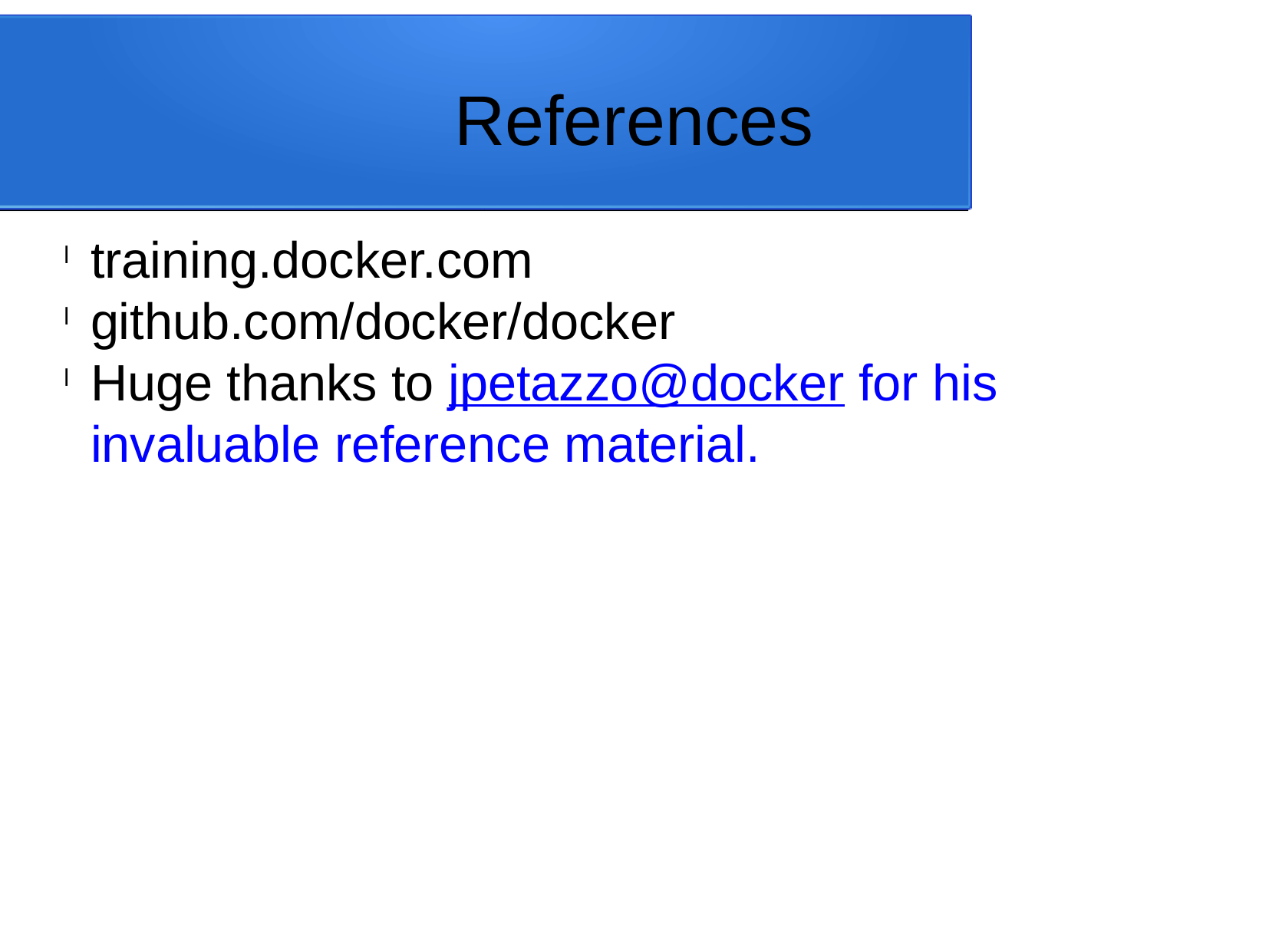

References
training.docker.com
github.com/docker/docker
Huge thanks to jpetazzo@docker for his invaluable reference material.